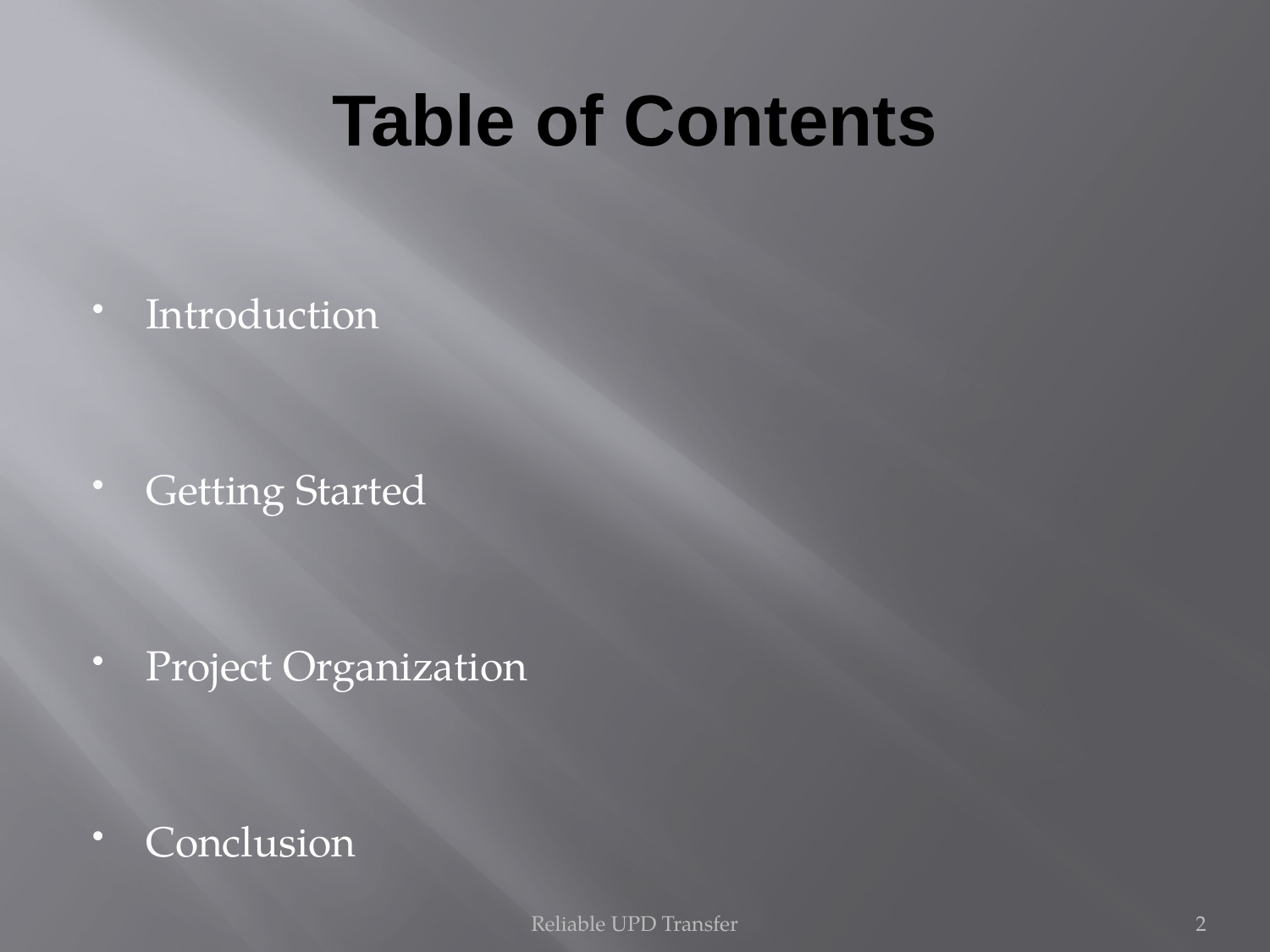

# Table of Contents

Introduction

Getting Started

Project Organization

Conclusion
Reliable UPD Transfer
2